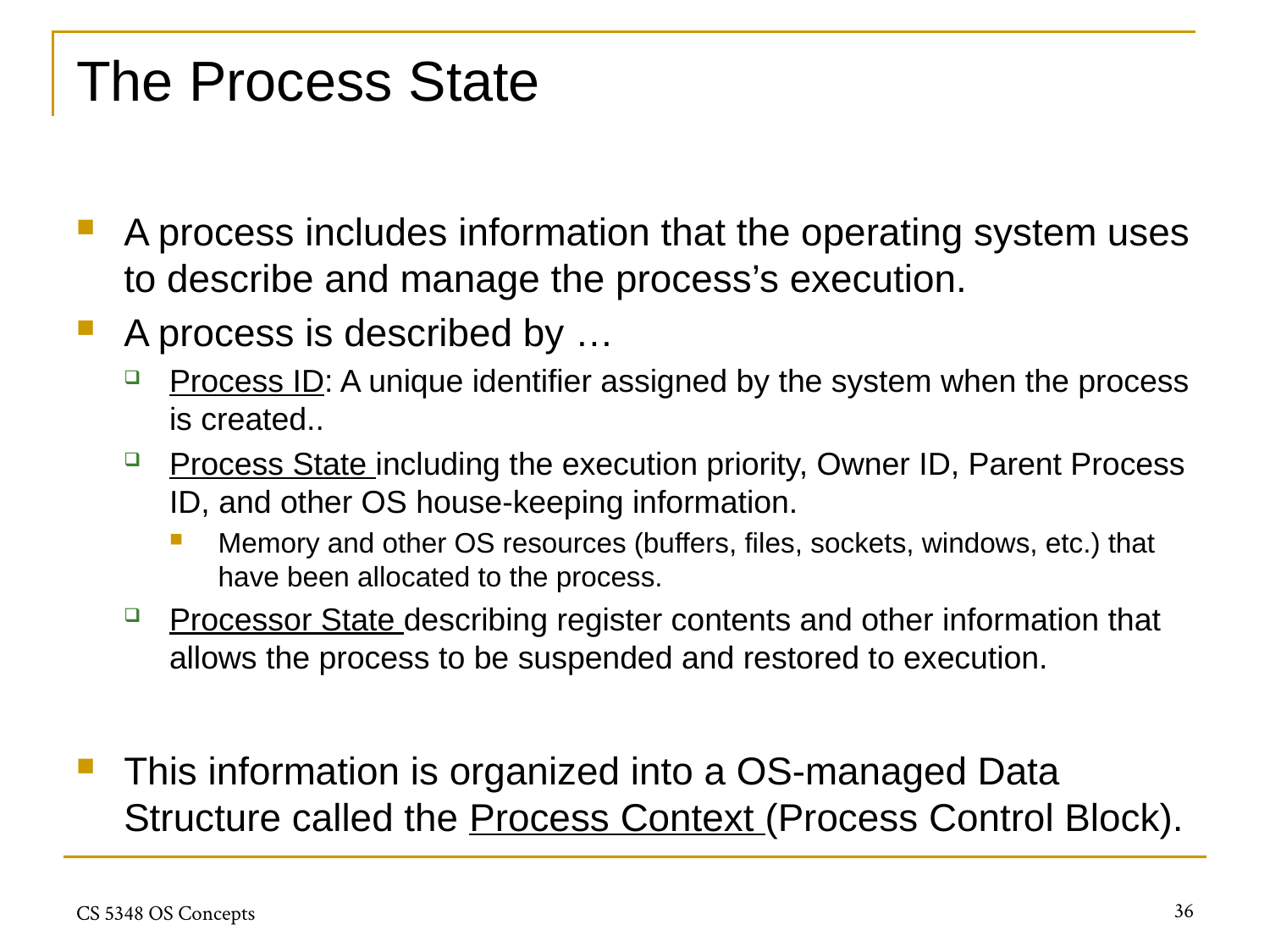

# The Process State
A process includes information that the operating system uses to describe and manage the process’s execution.
A process is described by …
Process ID: A unique identifier assigned by the system when the process is created..
Process State including the execution priority, Owner ID, Parent Process ID, and other OS house-keeping information.
Memory and other OS resources (buffers, files, sockets, windows, etc.) that have been allocated to the process.
Processor State describing register contents and other information that allows the process to be suspended and restored to execution.

This information is organized into a OS-managed Data Structure called the Process Context (Process Control Block).
36
CS 5348 OS Concepts